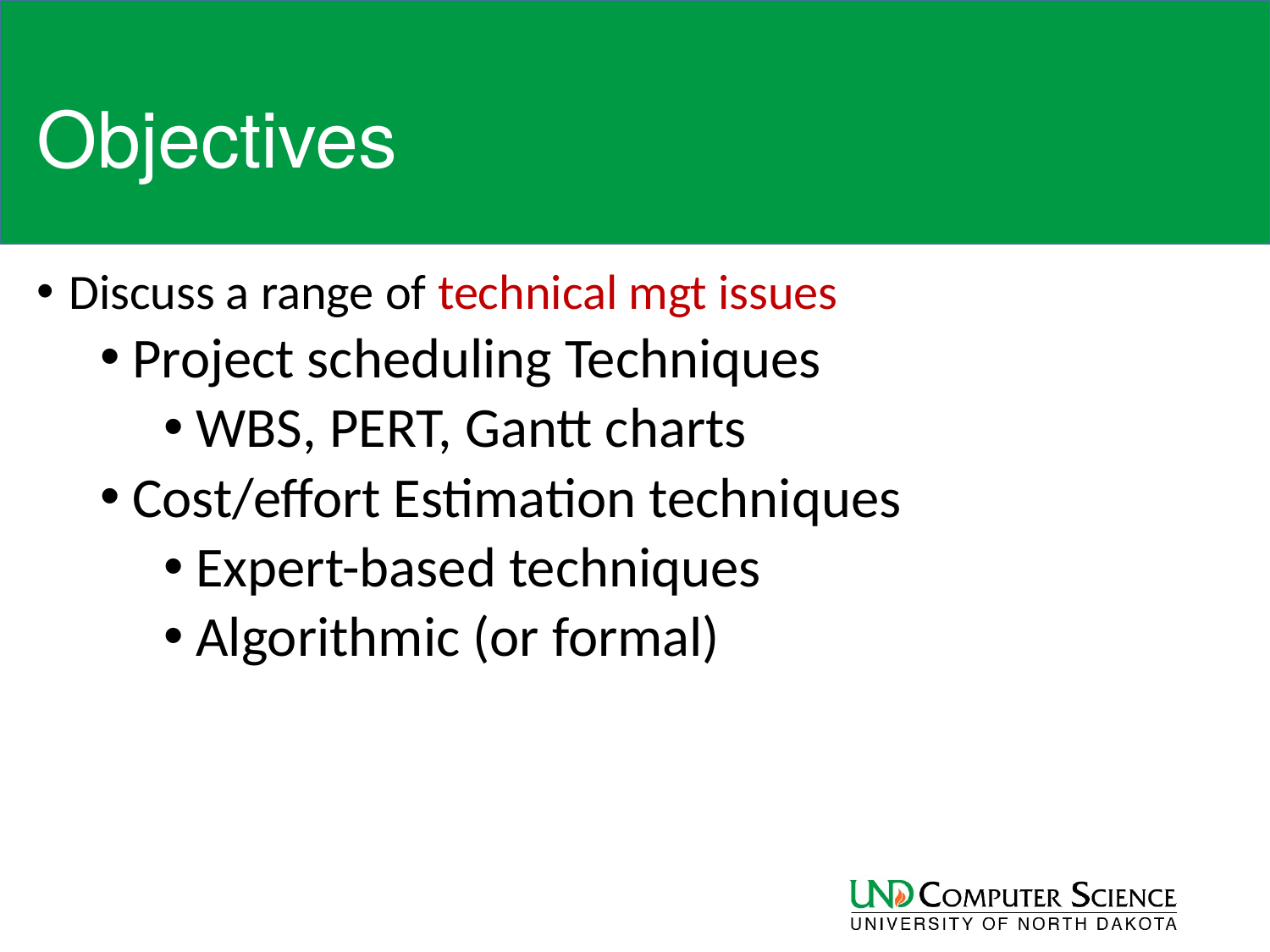

# Objectives
Discuss a range of technical mgt issues
Project scheduling Techniques
WBS, PERT, Gantt charts
Cost/effort Estimation techniques
Expert-based techniques
Algorithmic (or formal)